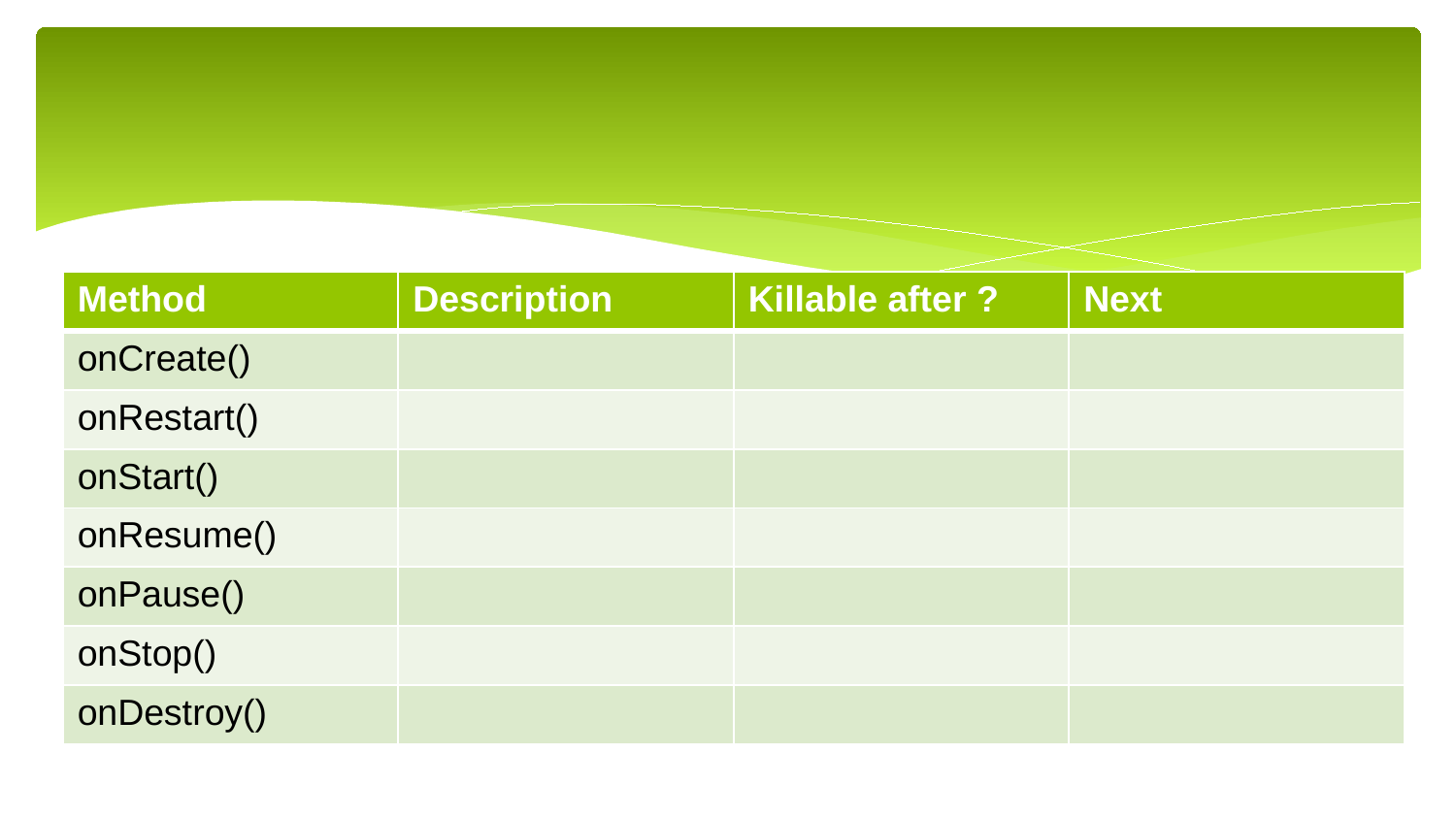

#
| Method | Description | Killable after ? | Next |
| --- | --- | --- | --- |
| onCreate() |  |  |  |
| onRestart() |  |  |  |
| onStart() |  |  |  |
| onResume() |  |  |  |
| onPause() |  |  |  |
| onStop() |  |  |  |
| onDestroy() |  |  |  |